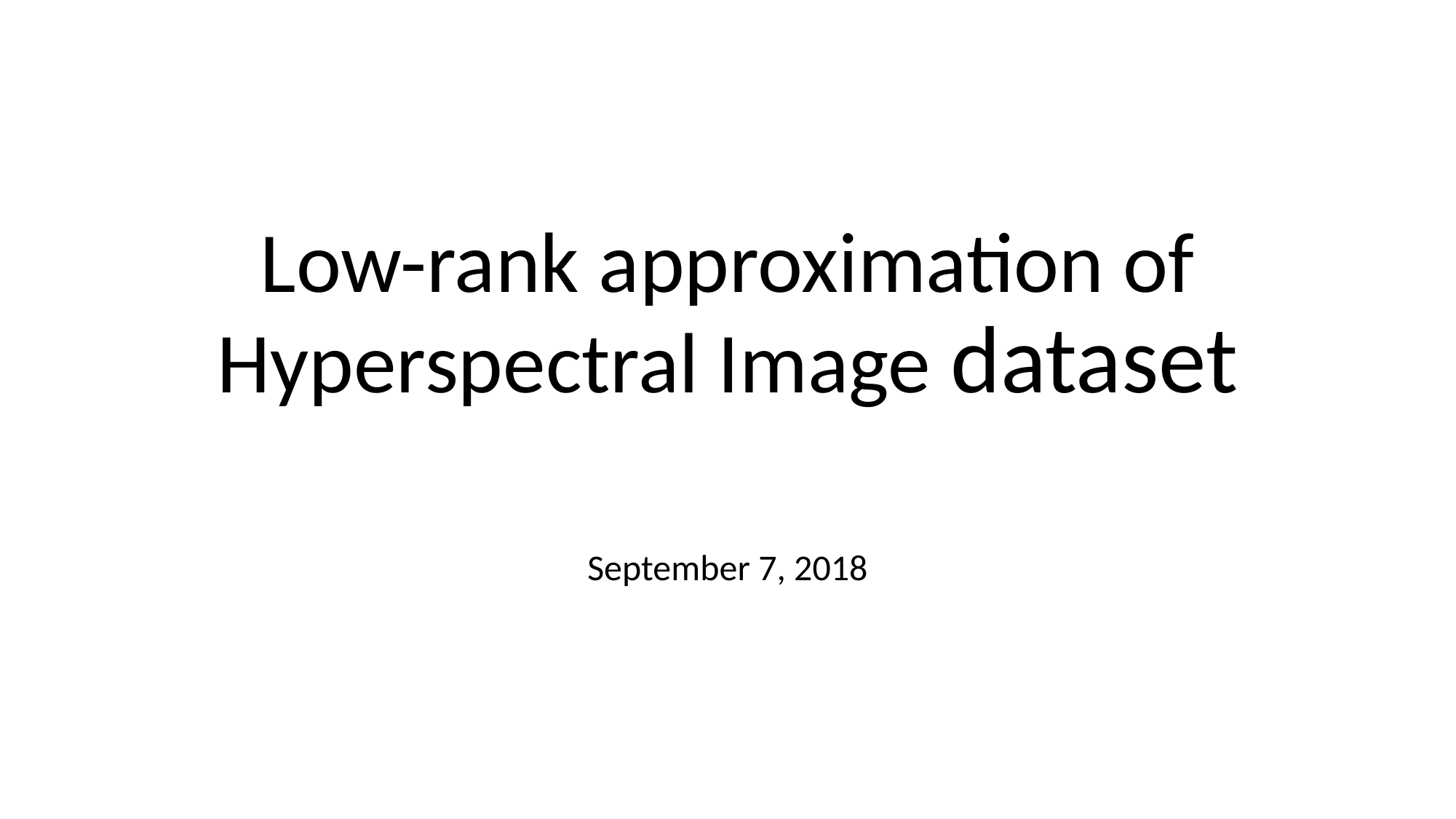

# Low-rank approximation of Hyperspectral Image dataset

September 7, 2018